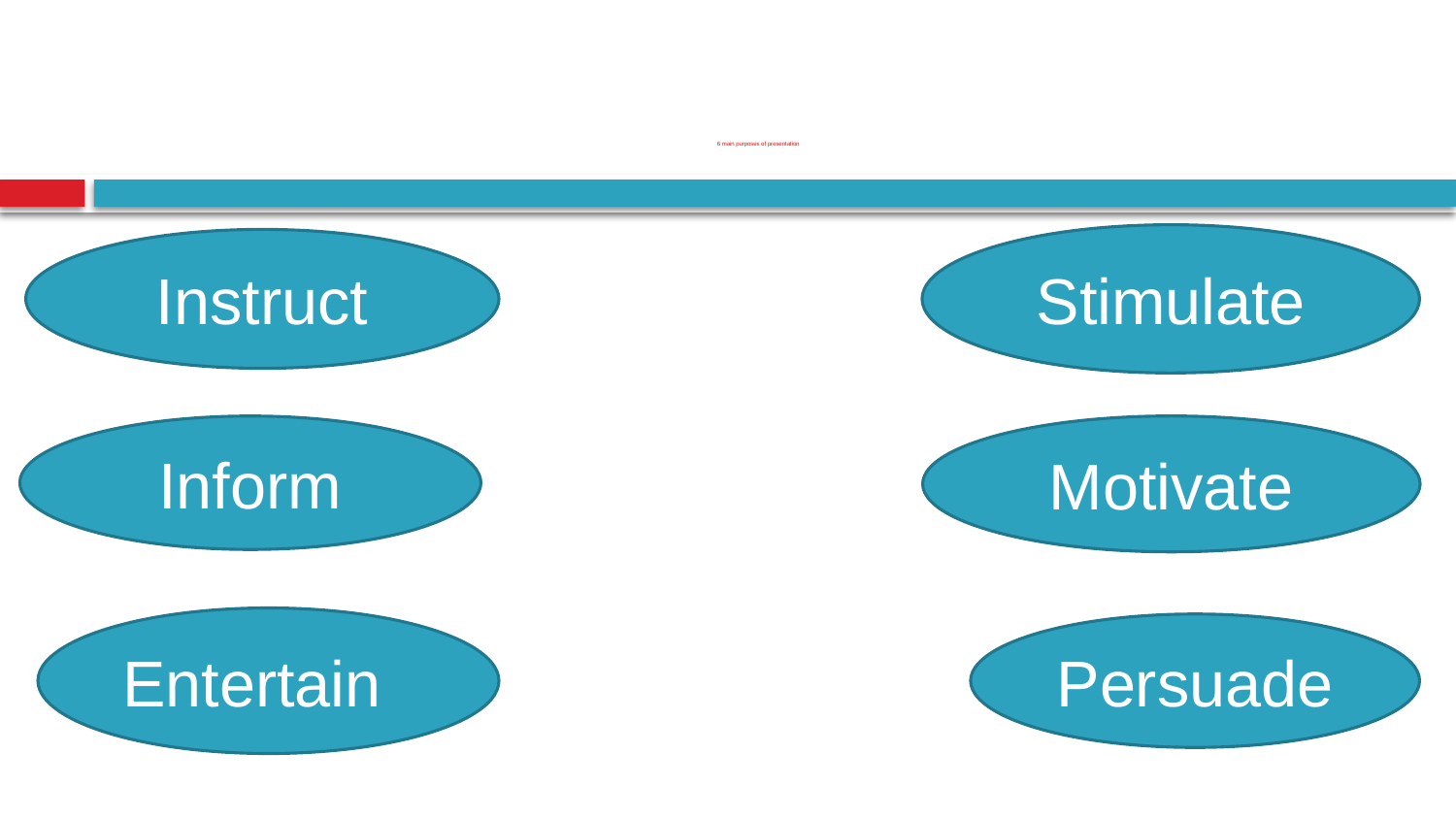

# 6 main purposes of presentation

Stimulate
Instruct
Motivate
Inform
Entertain
Persuade